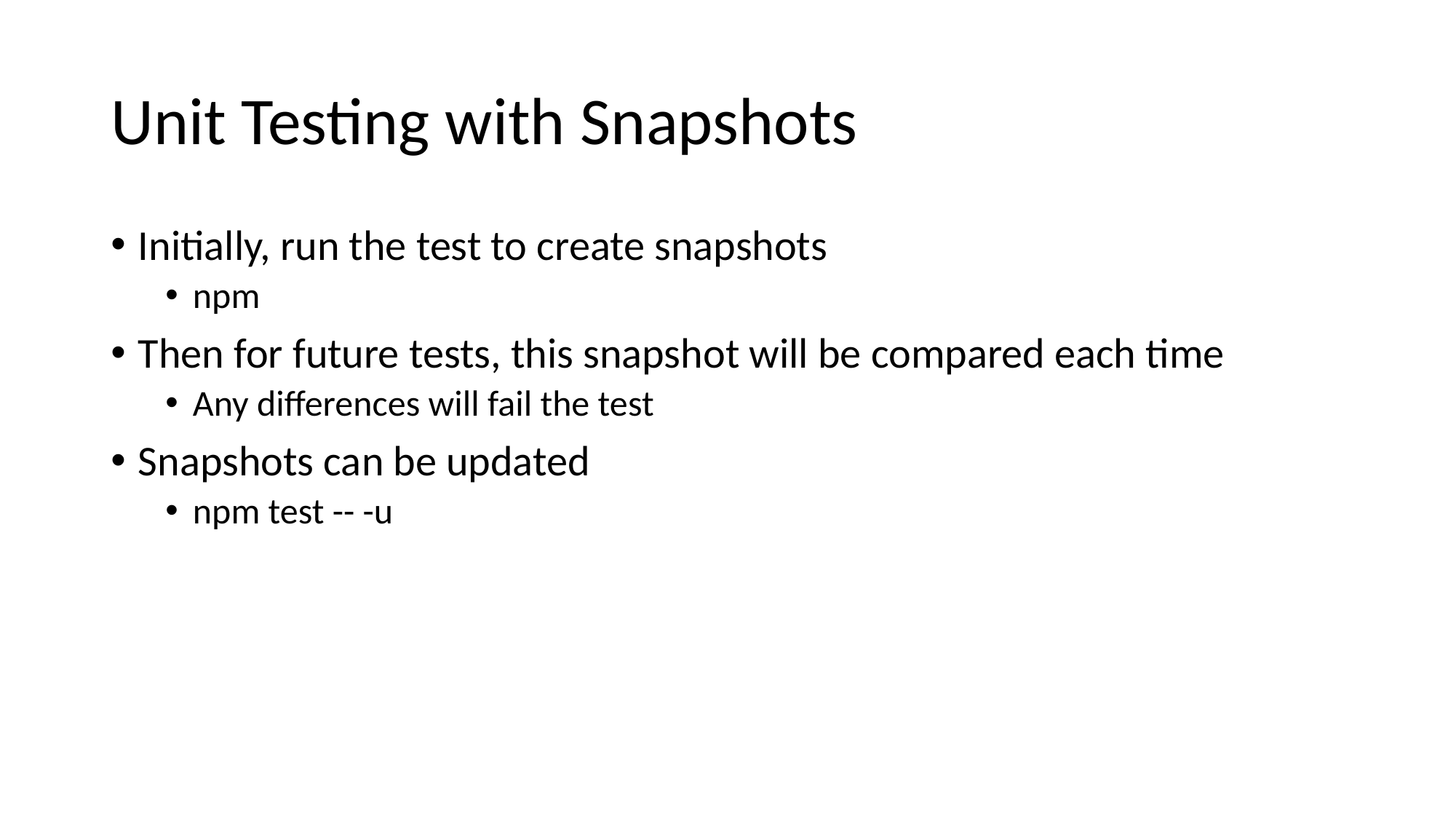

# Unit Testing with Snapshots
Initially, run the test to create snapshots
npm
Then for future tests, this snapshot will be compared each time
Any differences will fail the test
Snapshots can be updated
npm test -- -u